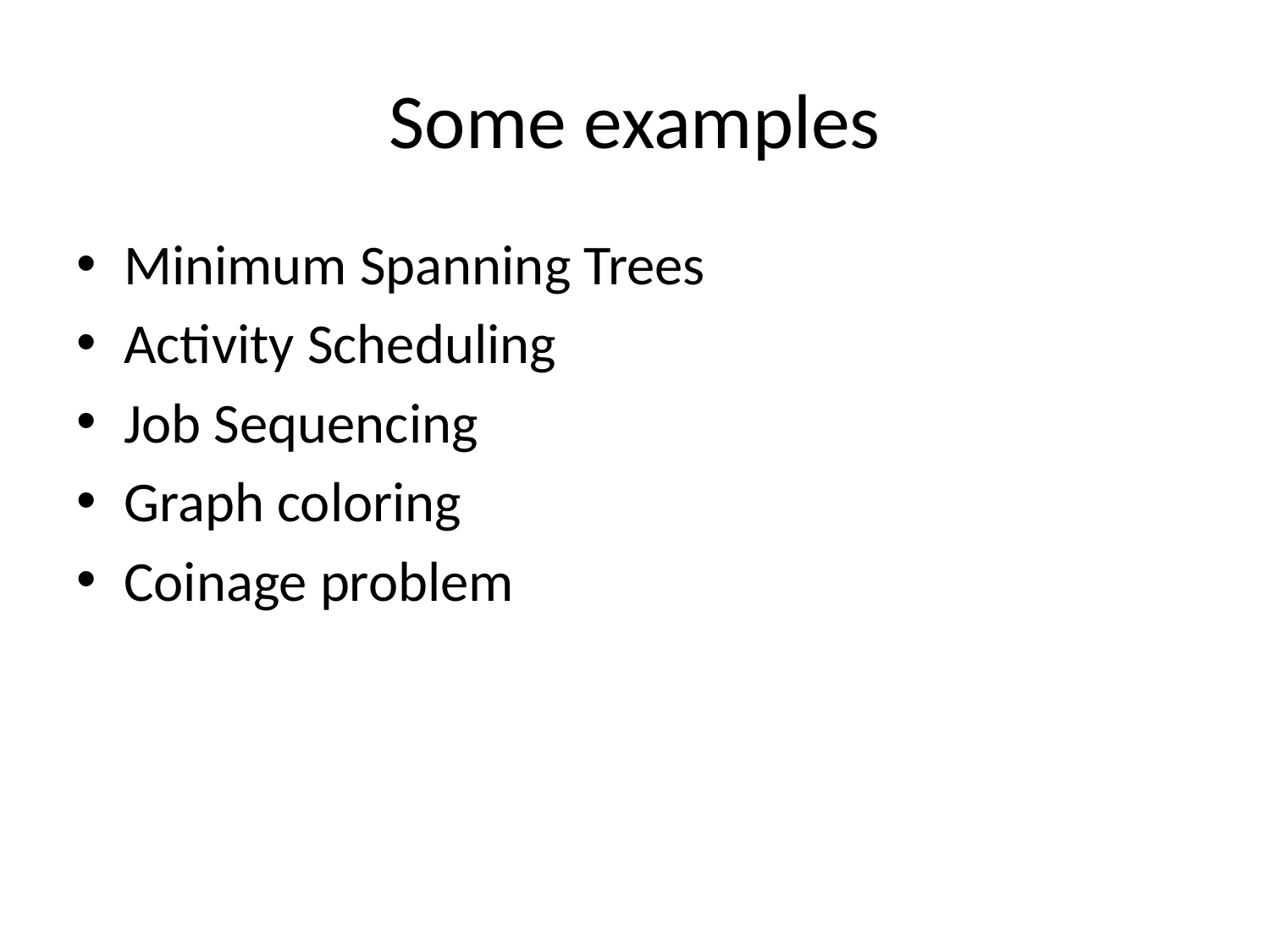

# Some examples
Minimum Spanning Trees
Activity Scheduling
Job Sequencing
Graph coloring
Coinage problem